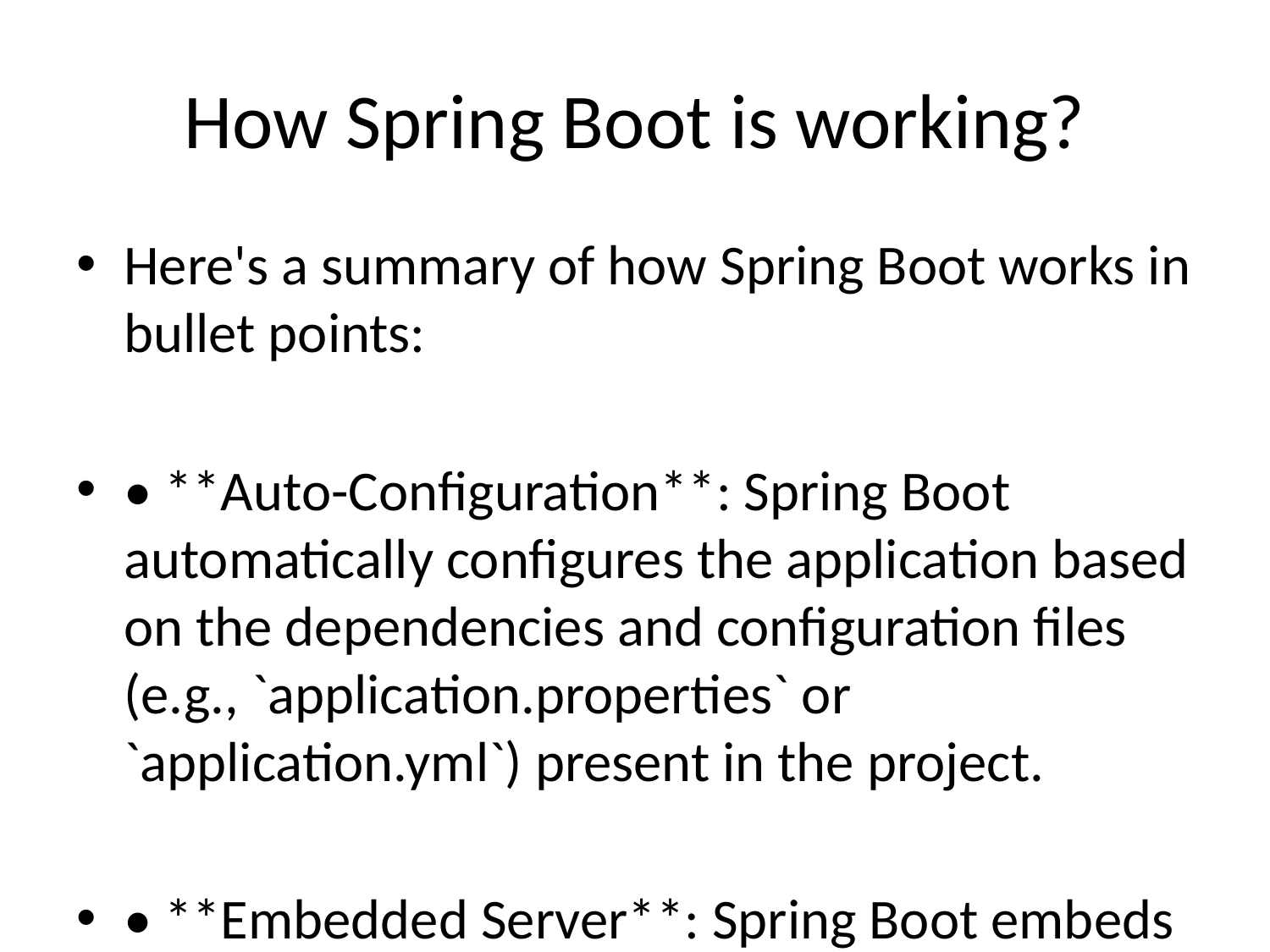

# How Spring Boot is working?
Here's a summary of how Spring Boot works in bullet points:

• **Auto-Configuration**: Spring Boot automatically configures the application based on the dependencies and configuration files (e.g., `application.properties` or `application.yml`) present in the project.

• **Embedded Server**: Spring Boot embeds a server, such as Tomcat or Jetty, by default. This allows for easy deployment and testing of web applications without requiring a separate server.

• **Servlet Container**: The embedded server uses a servlet container to run web requests and responses. Spring Boot provides a servlet container that can handle HTTP requests and return HTTP responses.

• **Bean Creation**: When the application starts, Spring Boot creates beans (instances of classes) based on the configuration files and dependencies. These beans are then made available for use throughout the application.

• **Dependency Injection**: Spring Boot uses dependency injection to provide beans with their dependencies. This allows components to be loosely coupled and makes it easier to test and maintain the application.

• **Auto-Wiring**: Spring Boot uses auto-wiring to automatically wire beans together based on their configuration. This eliminates the need for manual wiring of dependencies.

• **Bean Scanning**: Spring Boot scans the project's package structure for beans (classes annotated with `@Component`, `@Repository`, etc.) and creates them when the application starts.

• **Annotation-Based Configuration**: Spring Boot uses annotations to configure components, such as `@SpringBootApplication` to enable auto-configuration, or `@Value` to inject values into beans.

• **Spring Framework Integration**: Spring Boot integrates with other Spring frameworks, such as Spring Security, OAuth, and Hibernate, providing a comprehensive set of features for building enterprise applications.